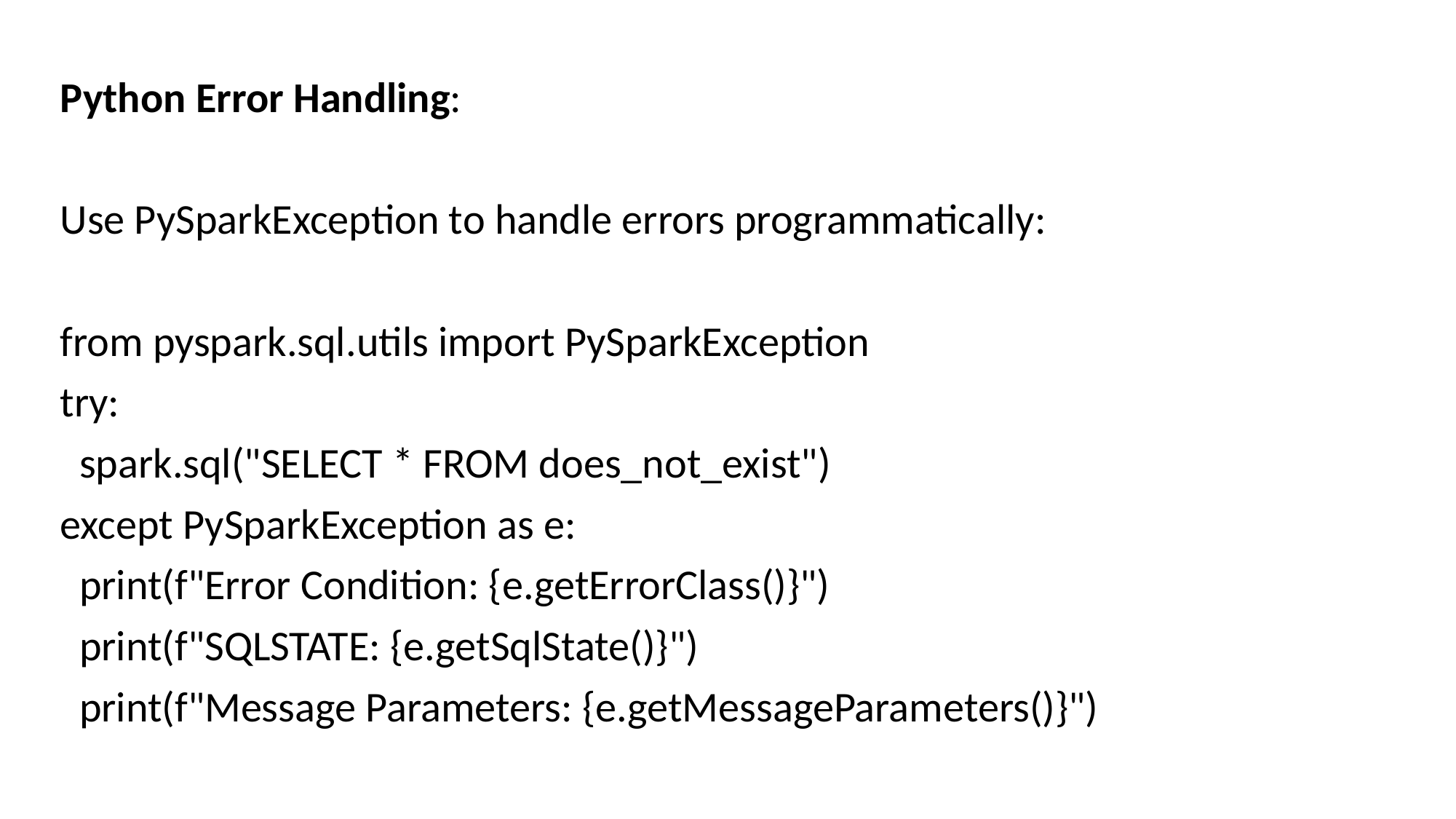

Python Error Handling:

Use PySparkException to handle errors programmatically:

from pyspark.sql.utils import PySparkException
try:
  spark.sql("SELECT * FROM does_not_exist")
except PySparkException as e:
  print(f"Error Condition: {e.getErrorClass()}")
  print(f"SQLSTATE: {e.getSqlState()}")
  print(f"Message Parameters: {e.getMessageParameters()}")